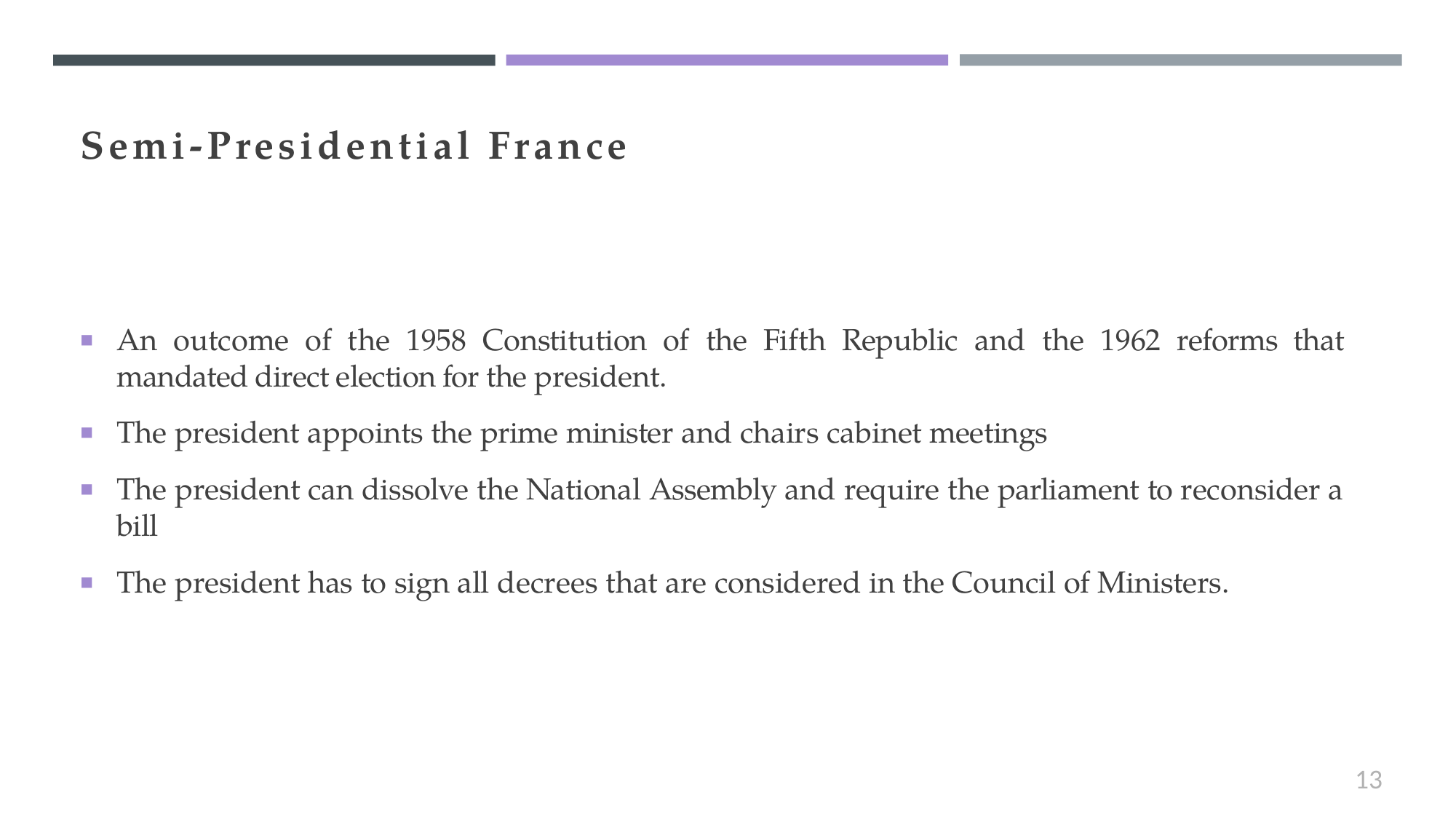

# Semi-Presidential France
An outcome of the 1958 Constitution of the Fifth Republic and the 1962 reforms that mandated direct election for the president.
The president appoints the prime minister and chairs cabinet meetings
The president can dissolve the National Assembly and require the parliament to reconsider a bill
The president has to sign all decrees that are considered in the Council of Ministers.
13